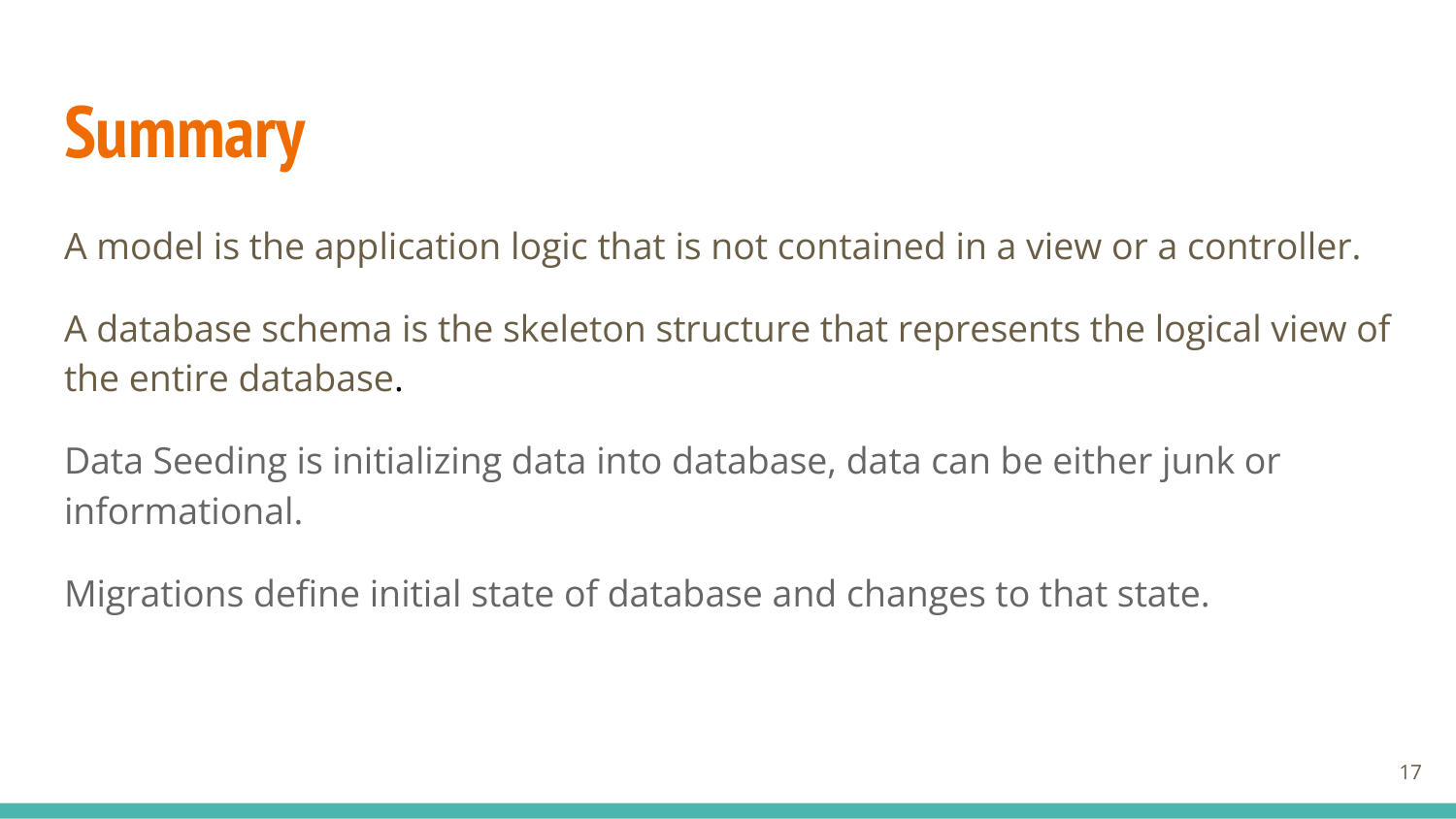

# Summary
A model is the application logic that is not contained in a view or a controller.
A database schema is the skeleton structure that represents the logical view of the entire database.
Data Seeding is initializing data into database, data can be either junk or informational.
Migrations define initial state of database and changes to that state.

17